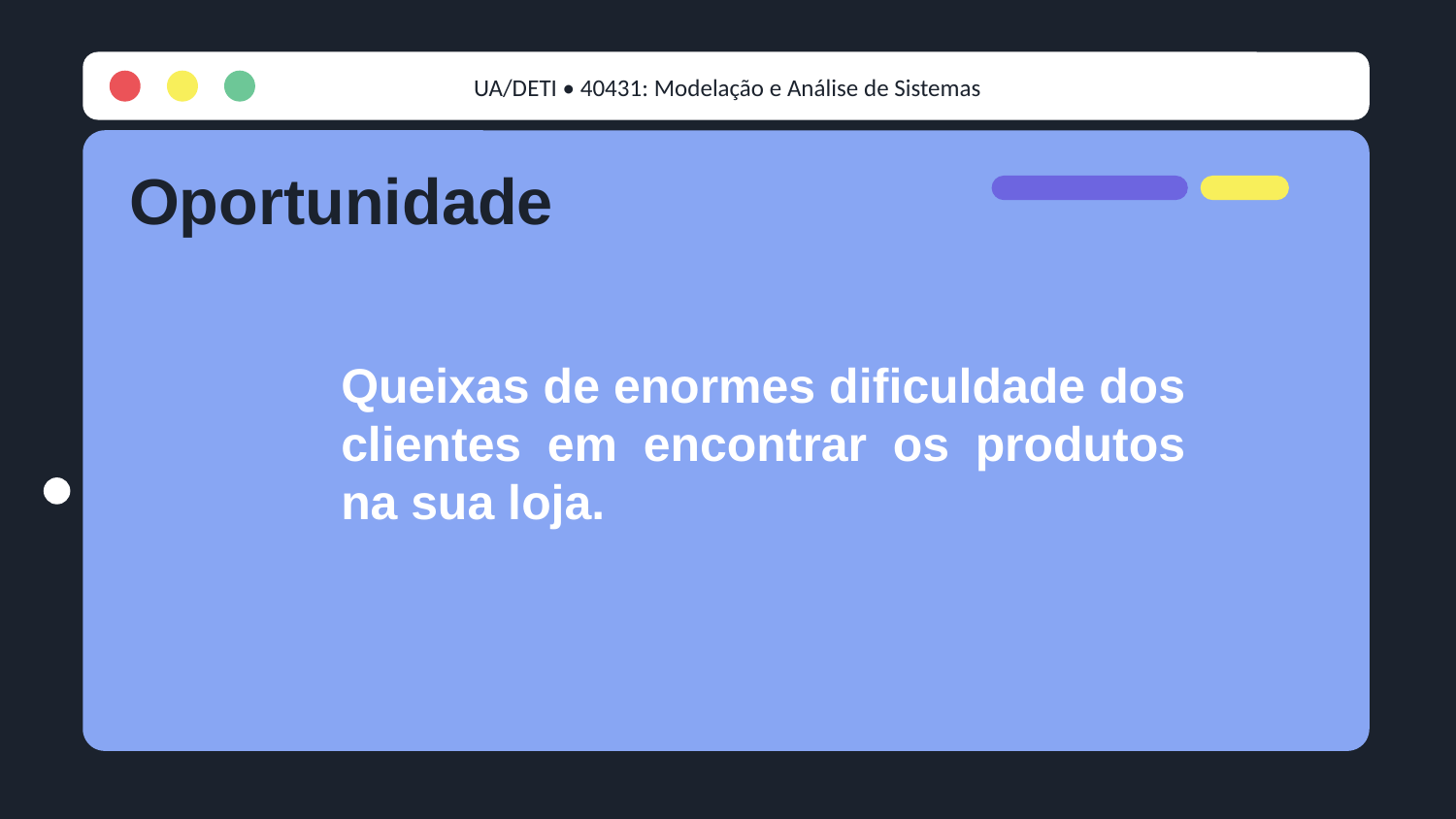

UA/DETI • 40431: Modelação e Análise de Sistemas
# Oportunidade
Queixas de enormes dificuldade dos clientes em encontrar os produtos na sua loja.